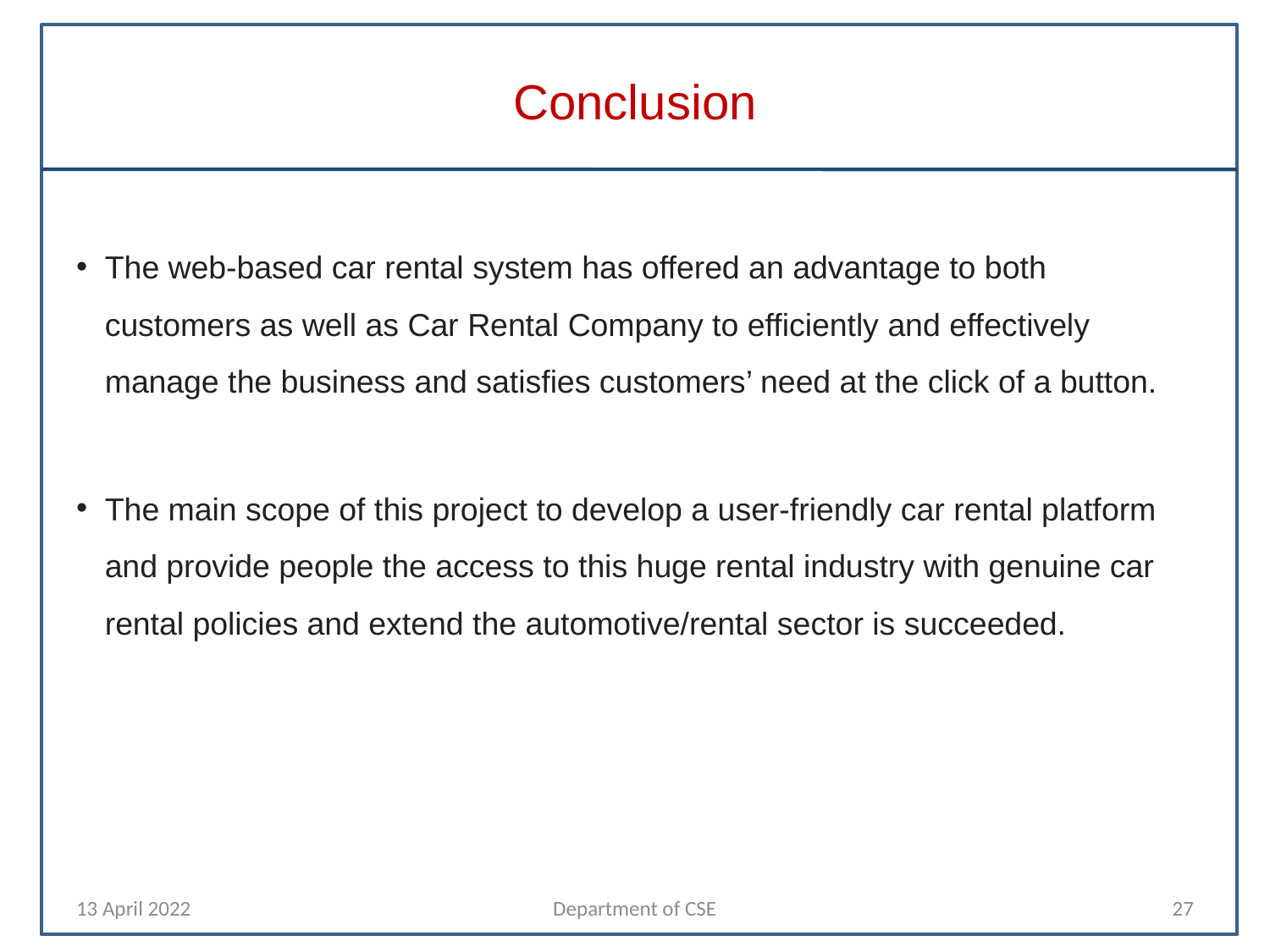

# Conclusion
The web-based car rental system has offered an advantage to both customers as well as Car Rental Company to efficiently and effectively manage the business and satisfies customers’ need at the click of a button.

The main scope of this project to develop a user-friendly car rental platform and provide people the access to this huge rental industry with genuine car rental policies and extend the automotive/rental sector is succeeded.
13 April 2022
Department of CSE
27